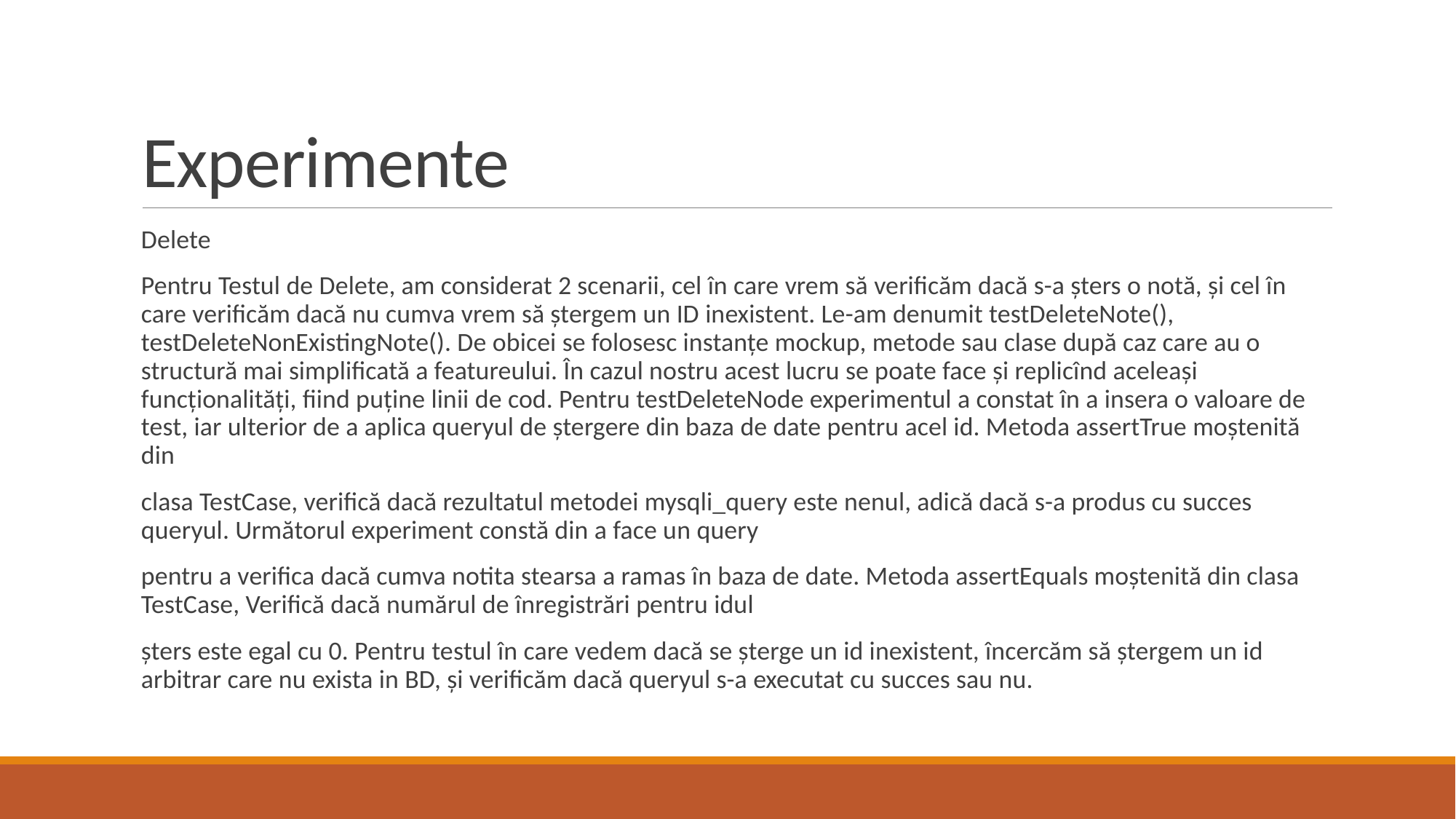

# Experimente
Delete
Pentru Testul de Delete, am considerat 2 scenarii, cel în care vrem să verificăm dacă s-a șters o notă, și cel în care verificăm dacă nu cumva vrem să ștergem un ID inexistent. Le-am denumit testDeleteNote(), testDeleteNonExistingNote(). De obicei se folosesc instanțe mockup, metode sau clase după caz care au o structură mai simplificată a featureului. În cazul nostru acest lucru se poate face și replicînd aceleași funcționalități, fiind puține linii de cod. Pentru testDeleteNode experimentul a constat în a insera o valoare de test, iar ulterior de a aplica queryul de ștergere din baza de date pentru acel id. Metoda assertTrue moștenită din
clasa TestCase, verifică dacă rezultatul metodei mysqli_query este nenul, adică dacă s-a produs cu succes queryul. Următorul experiment constă din a face un query
pentru a verifica dacă cumva notita stearsa a ramas în baza de date. Metoda assertEquals moștenită din clasa TestCase, Verifică dacă numărul de înregistrări pentru idul
șters este egal cu 0. Pentru testul în care vedem dacă se șterge un id inexistent, încercăm să ștergem un id arbitrar care nu exista in BD, și verificăm dacă queryul s-a executat cu succes sau nu.